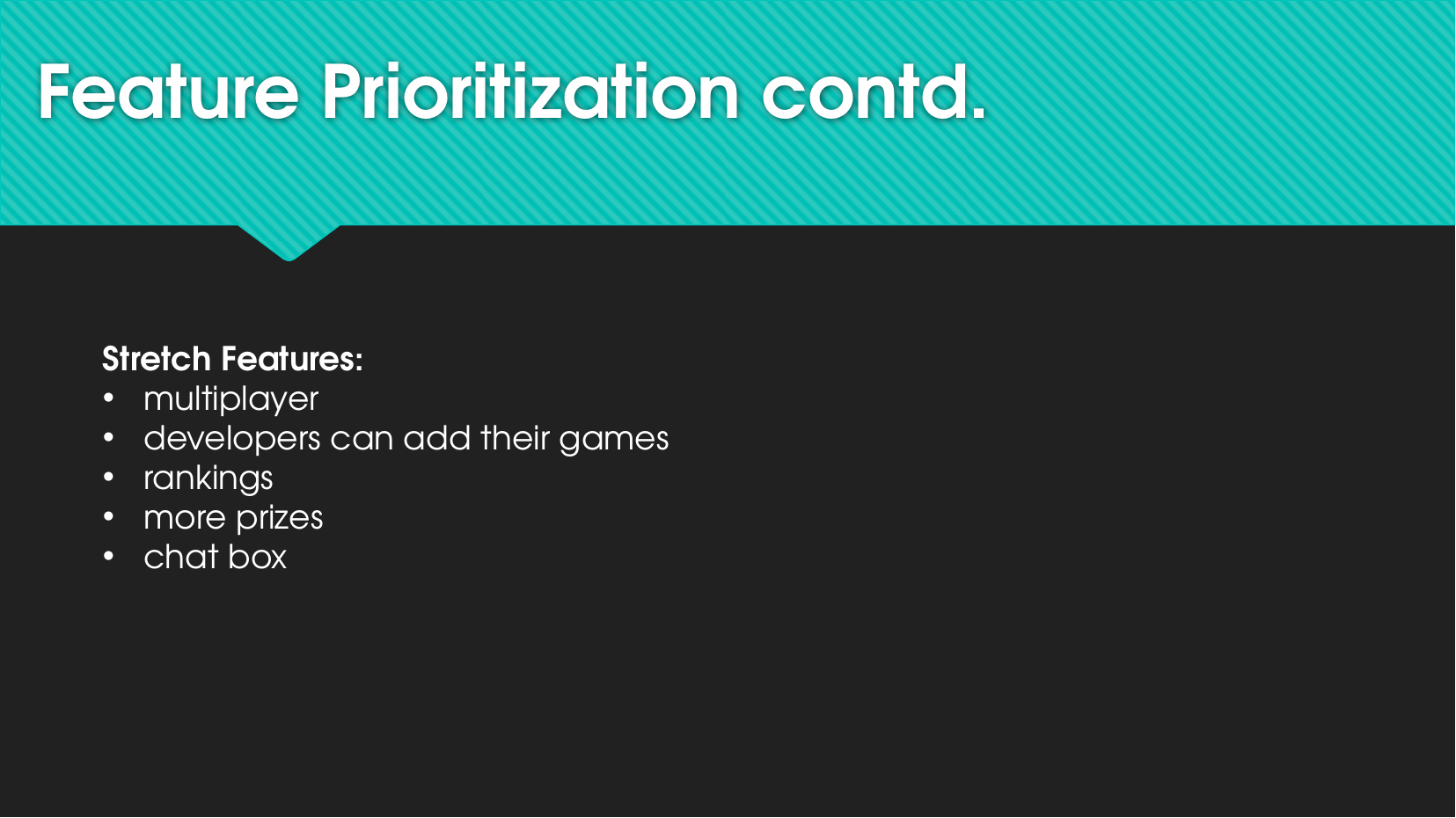

# Feature Prioritization contd.
Stretch Features:
multiplayer
developers can add their games
rankings
more prizes
chat box